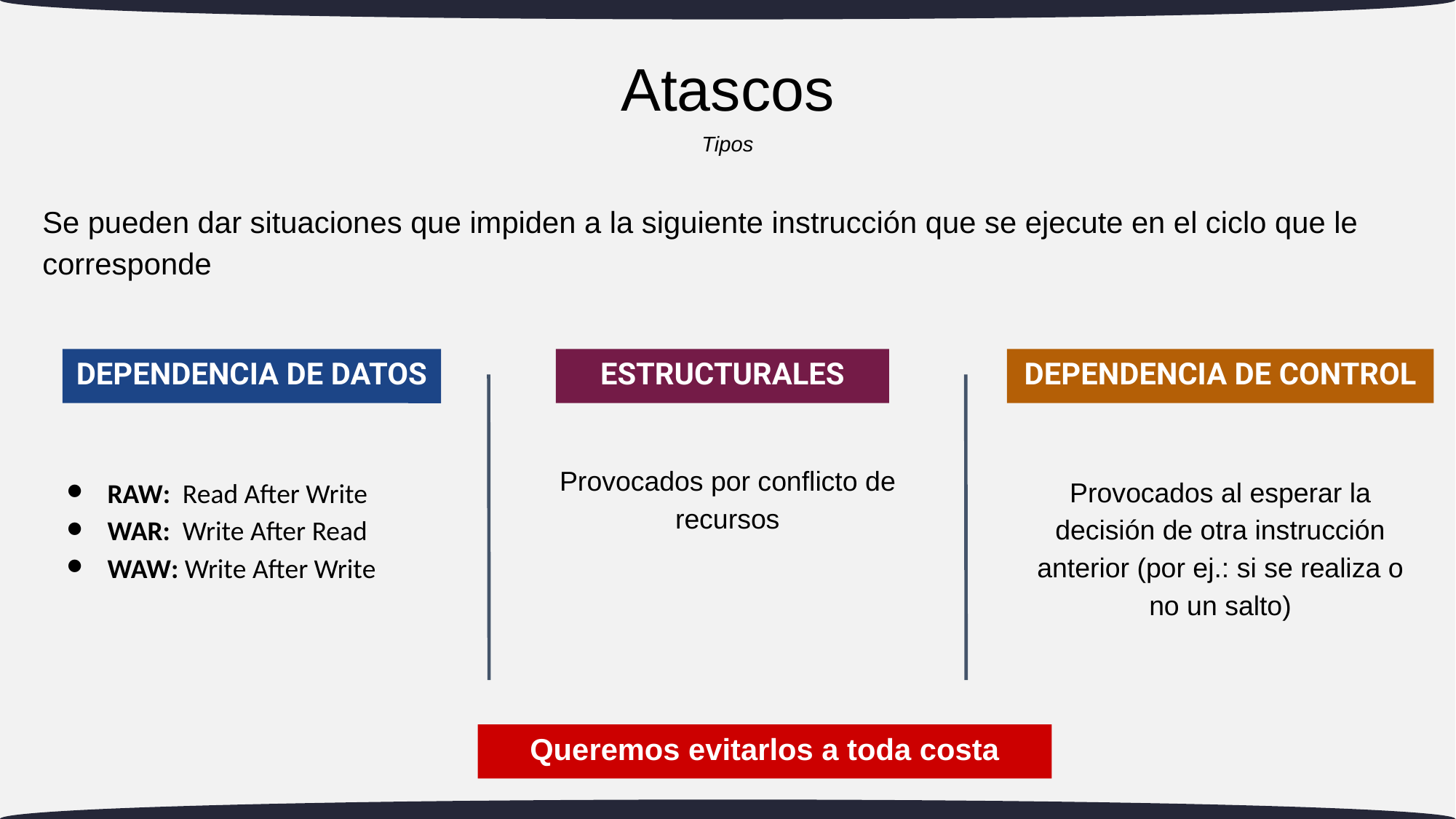

# Atascos
Tipos
Se pueden dar situaciones que impiden a la siguiente instrucción que se ejecute en el ciclo que le corresponde
DEPENDENCIA DE CONTROL
ESTRUCTURALES
DEPENDENCIA DE DATOS
RAW:  Read After Write
WAR:  Write After Read
WAW: Write After Write
Provocados por conflicto de recursos
Provocados al esperar la decisión de otra instrucción anterior (por ej.: si se realiza o no un salto)
Queremos evitarlos a toda costa